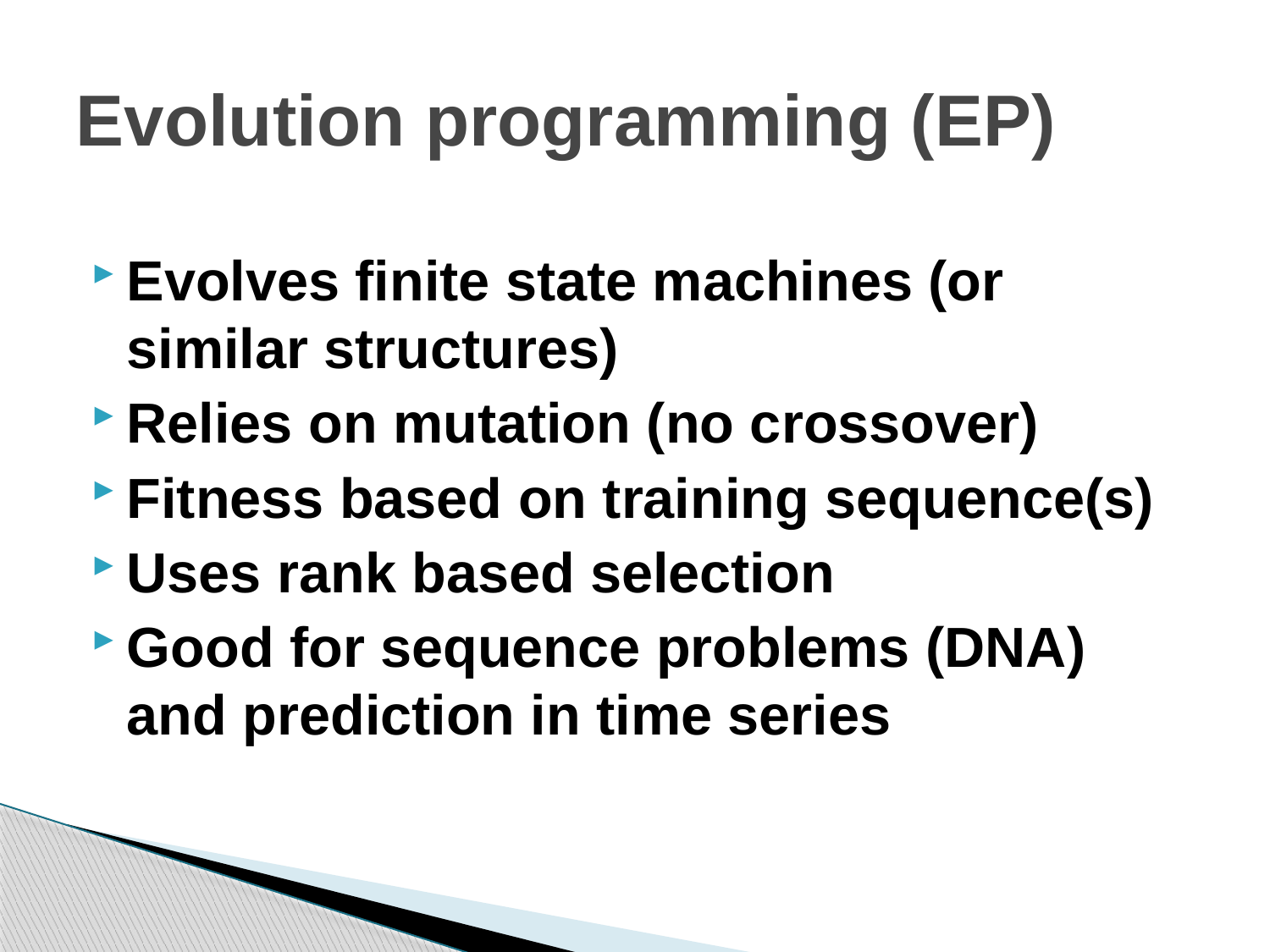

# Evolution programming (EP)
Evolves finite state machines (or similar structures)
Relies on mutation (no crossover)
Fitness based on training sequence(s)
Uses rank based selection
Good for sequence problems (DNA) and prediction in time series